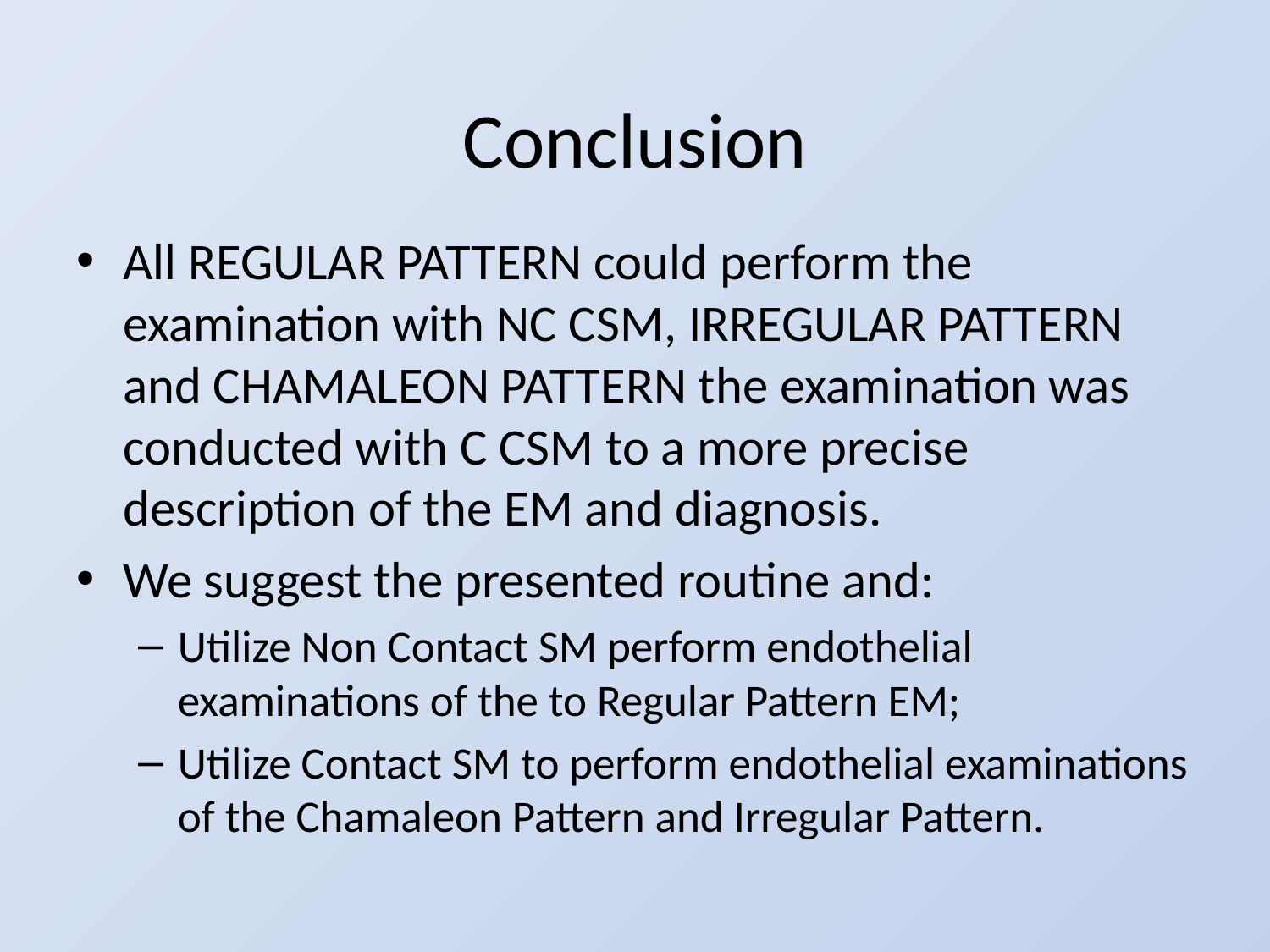

# Conclusion
All REGULAR PATTERN could perform the examination with NC CSM, IRREGULAR PATTERN and CHAMALEON PATTERN the examination was conducted with C CSM to a more precise description of the EM and diagnosis.
We suggest the presented routine and:
Utilize Non Contact SM perform endothelial examinations of the to Regular Pattern EM;
Utilize Contact SM to perform endothelial examinations of the Chamaleon Pattern and Irregular Pattern.